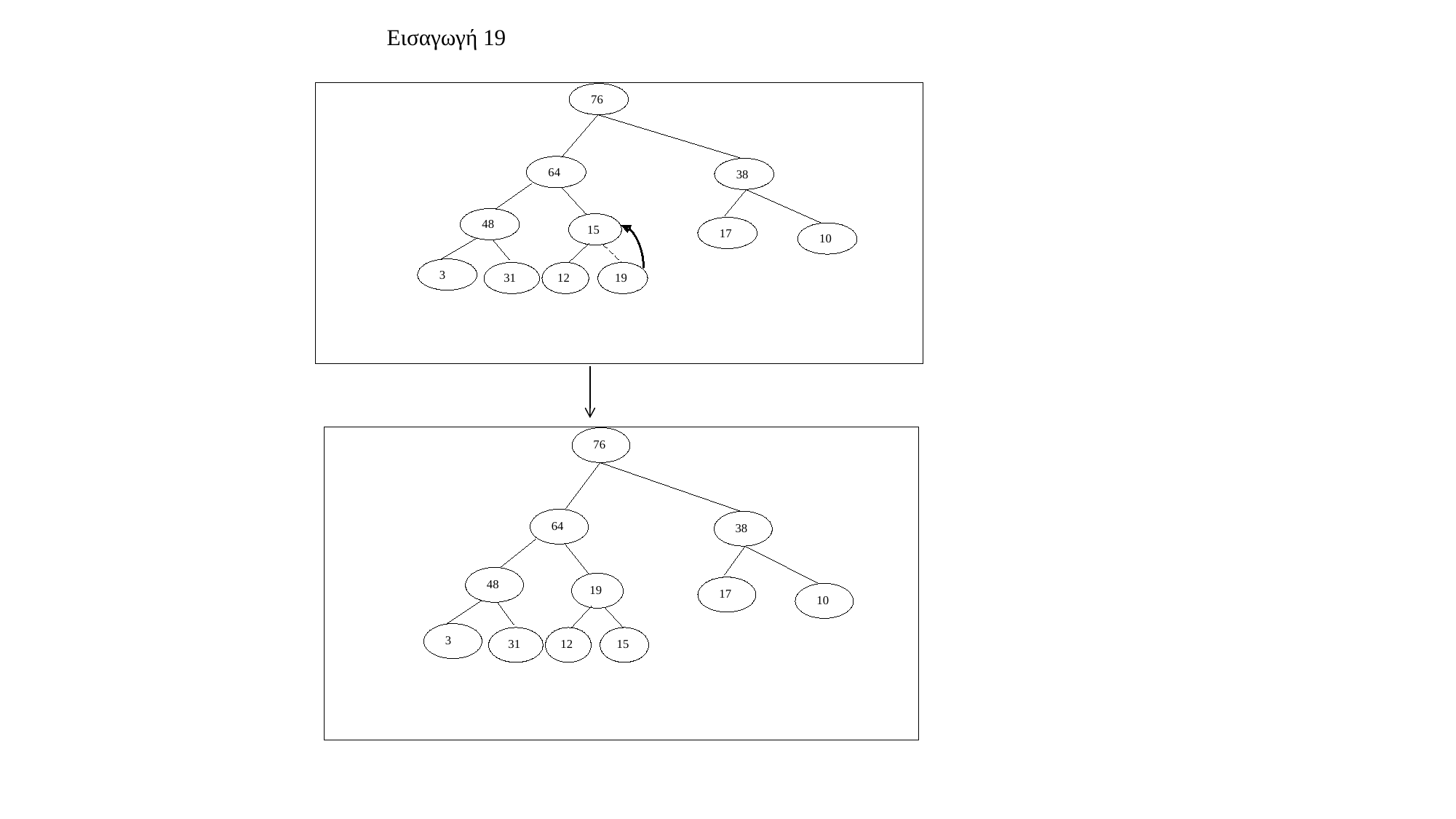

Εισαγωγή 19

76

64

38

48

15

17

10

3

31

12

19

76

64

38

48

19

17

10

3

31

12

15